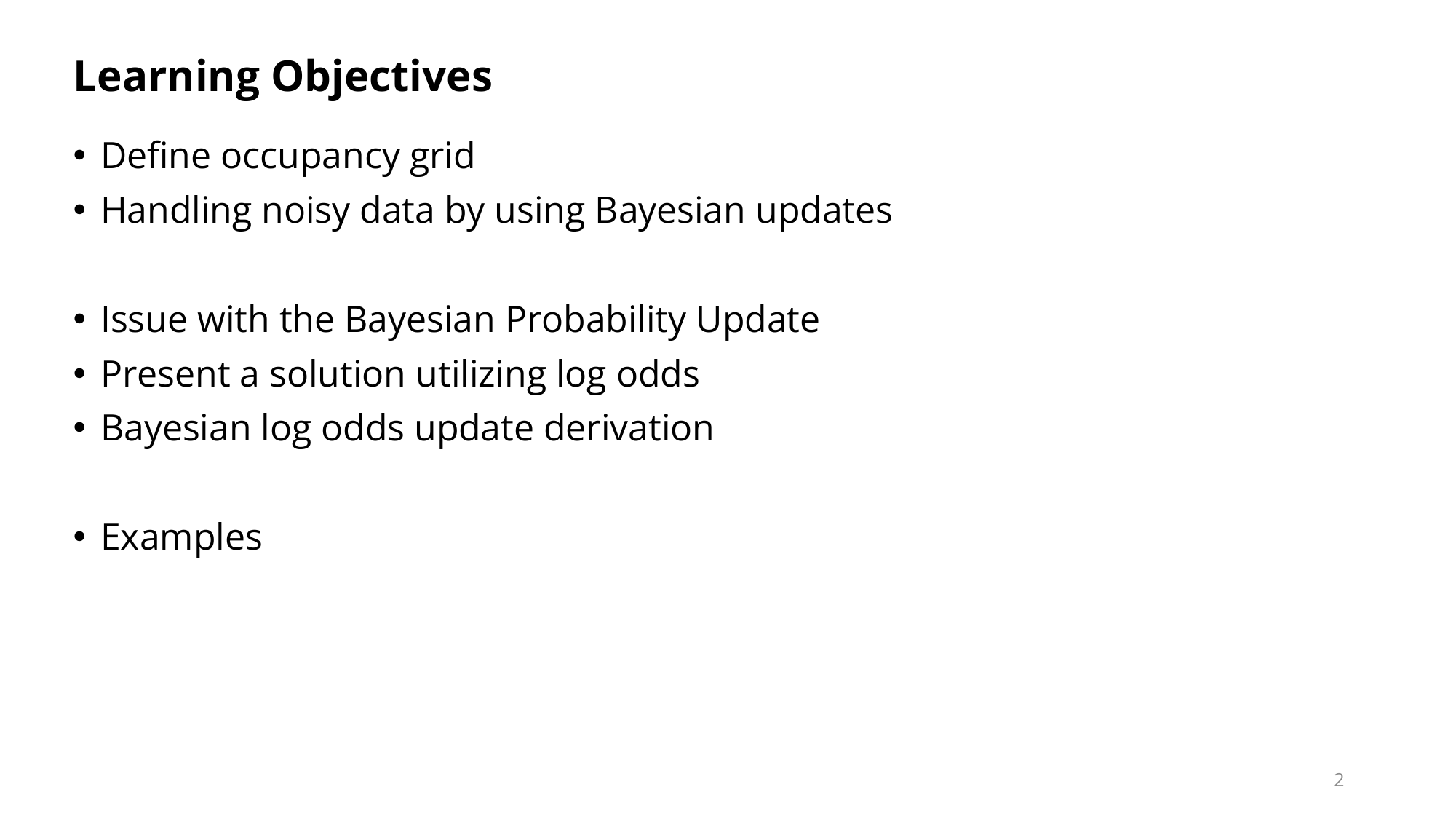

# Learning Objectives
Define occupancy grid
Handling noisy data by using Bayesian updates

Issue with the Bayesian Probability Update
Present a solution utilizing log odds
Bayesian log odds update derivation

Examples
2